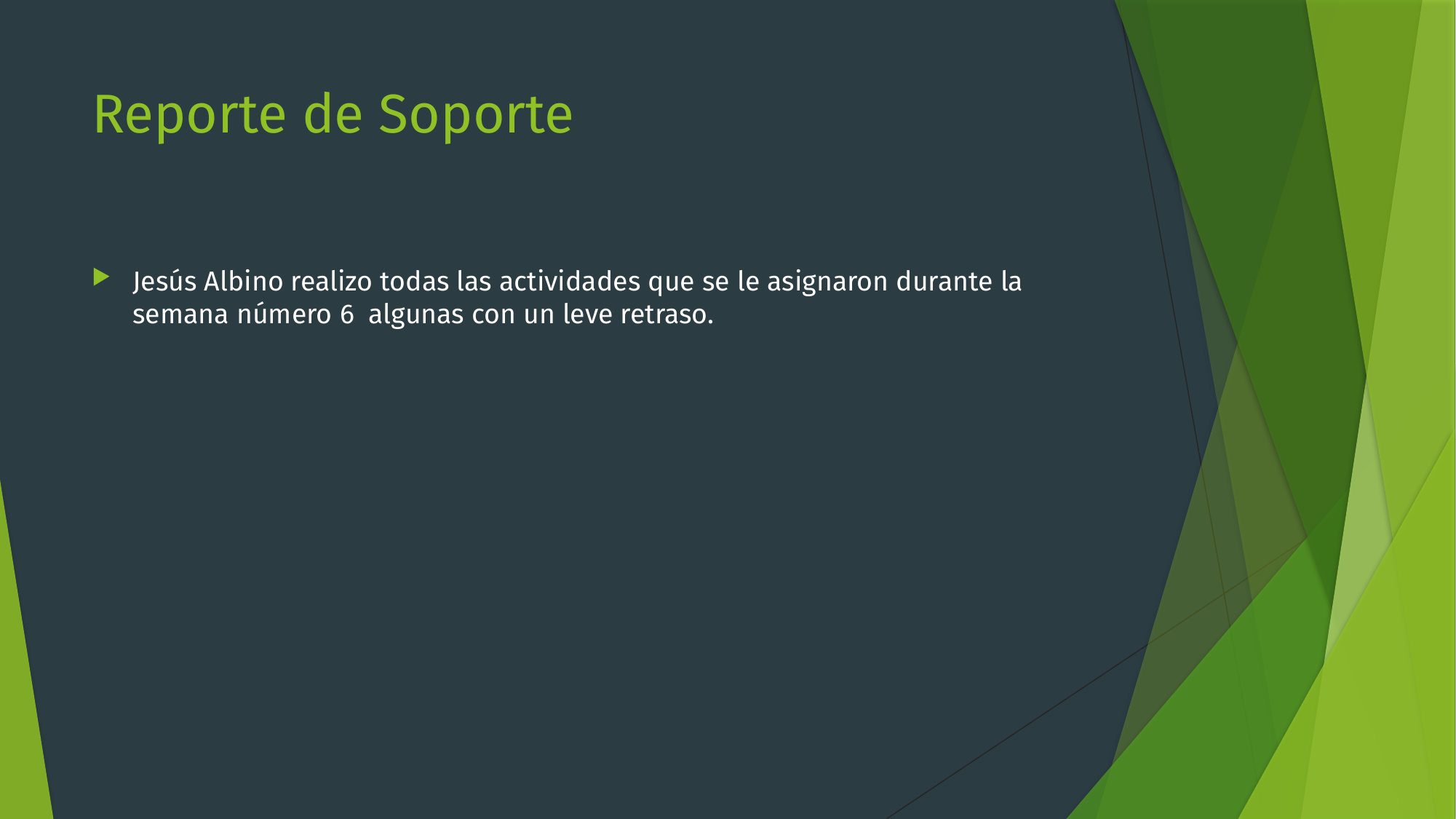

# Reporte de Soporte
Jesús Albino realizo todas las actividades que se le asignaron durante la semana número 6  algunas con un leve retraso.